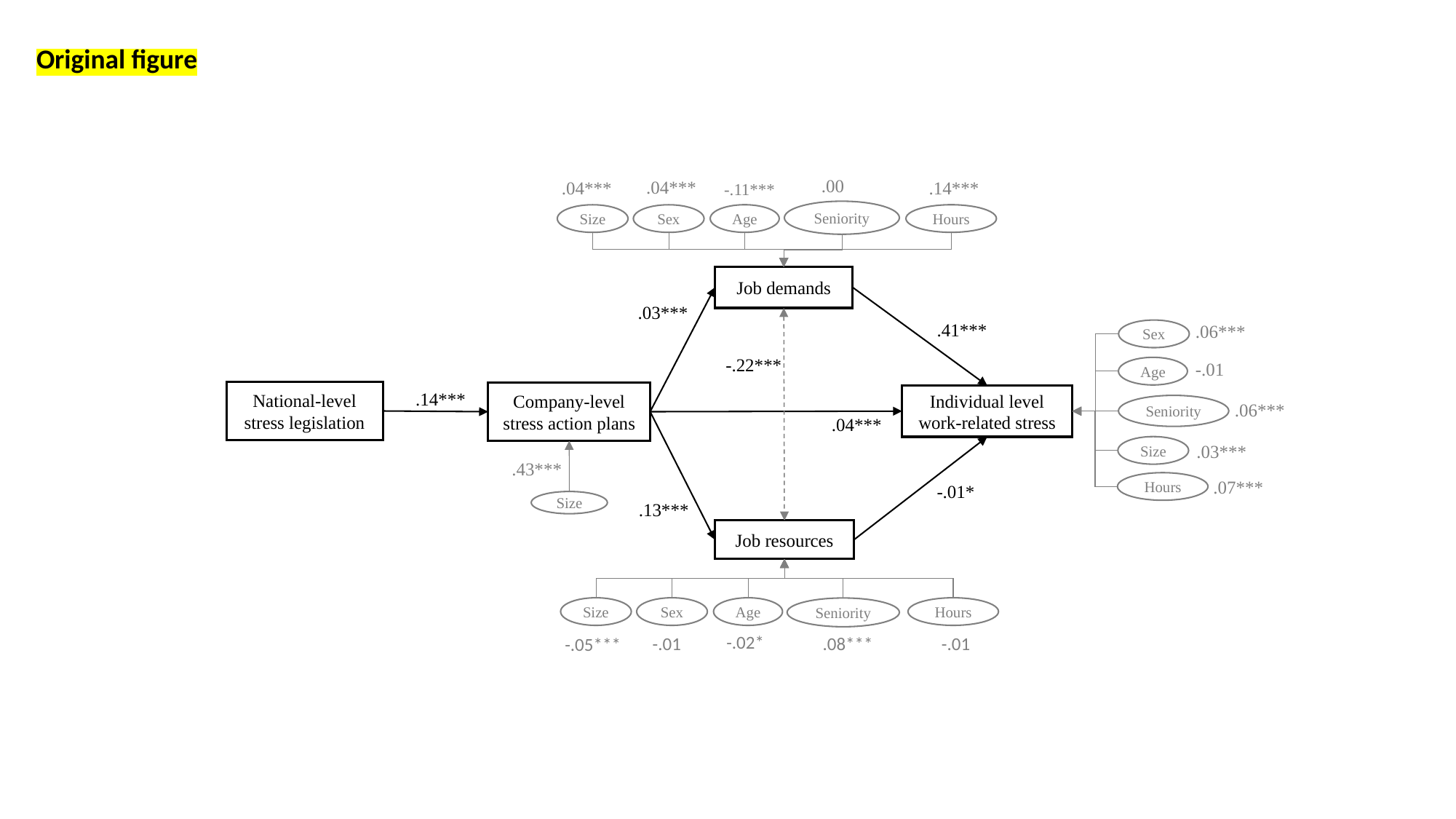

Original figure
.00
.04***
.04***
.14***
-.11***
Seniority
Hours
Age
Size
Sex
Job demands
.03***
.41***
.06***
Sex
-.22***
-.01
Age
National-level stress legislation
.14***
Company-level stress action plans
Individual level work-related stress
.06***
Seniority
.04***
.03***
Size
.43***
.07***
Hours
-.01*
Size
.13***
Job resources
Hours
Age
Size
Sex
Seniority
-.02*
-.01
.08***
-.01
-.05***